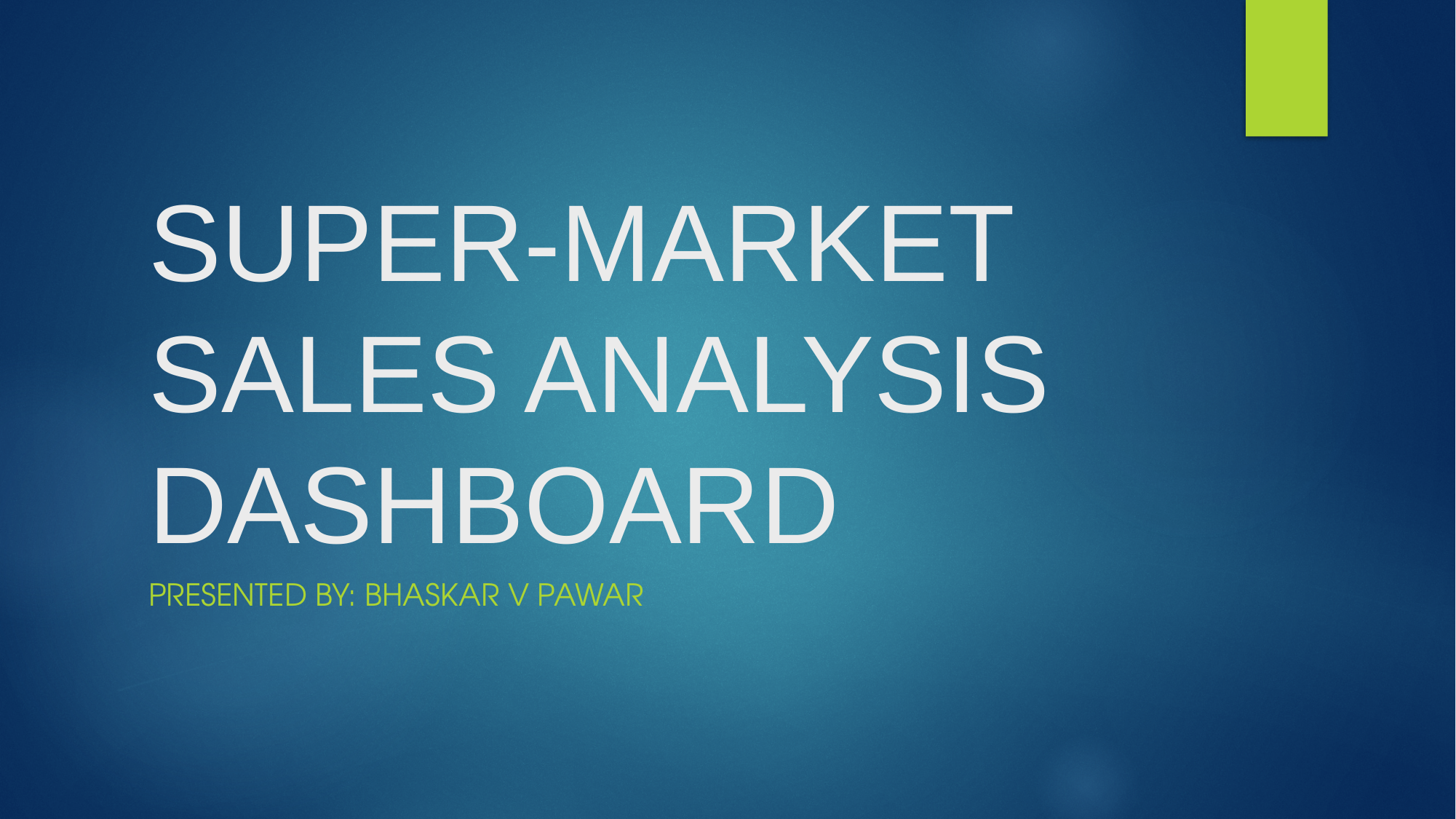

# SUPER-MARKET SALES ANALYSIS DASHBOARD
Presented By: Bhaskar V Pawar